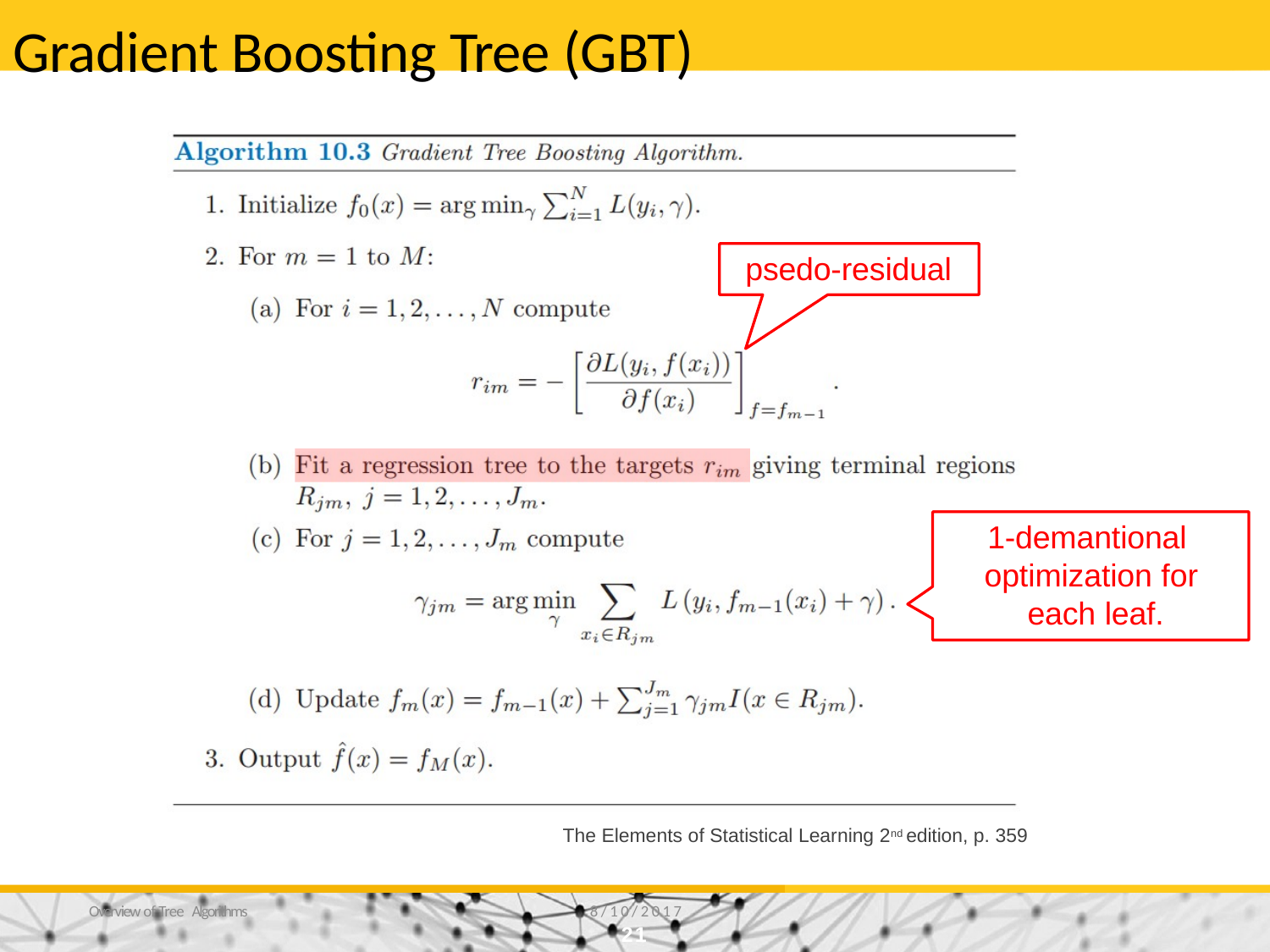

# Gradient Boosting Tree (GBT)

psedo-residual

1-demantional  optimization for  each leaf.
The Elements of Statistical Learning 2nd edition, p. 359
Overview of Tree Algorithms
8/10/2017
21